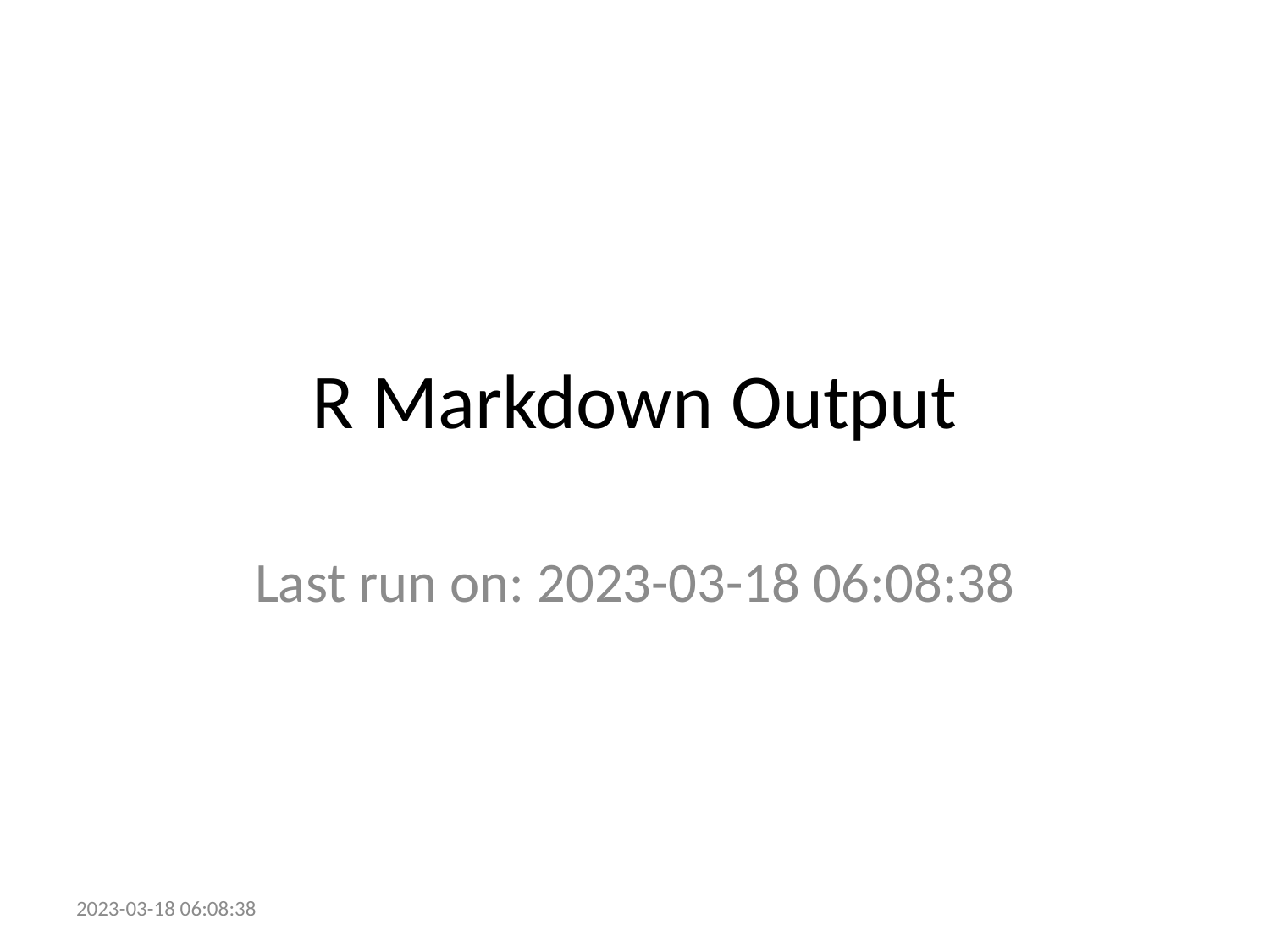

# R Markdown Output
Last run on: 2023-03-18 06:08:38
2023-03-18 06:08:38